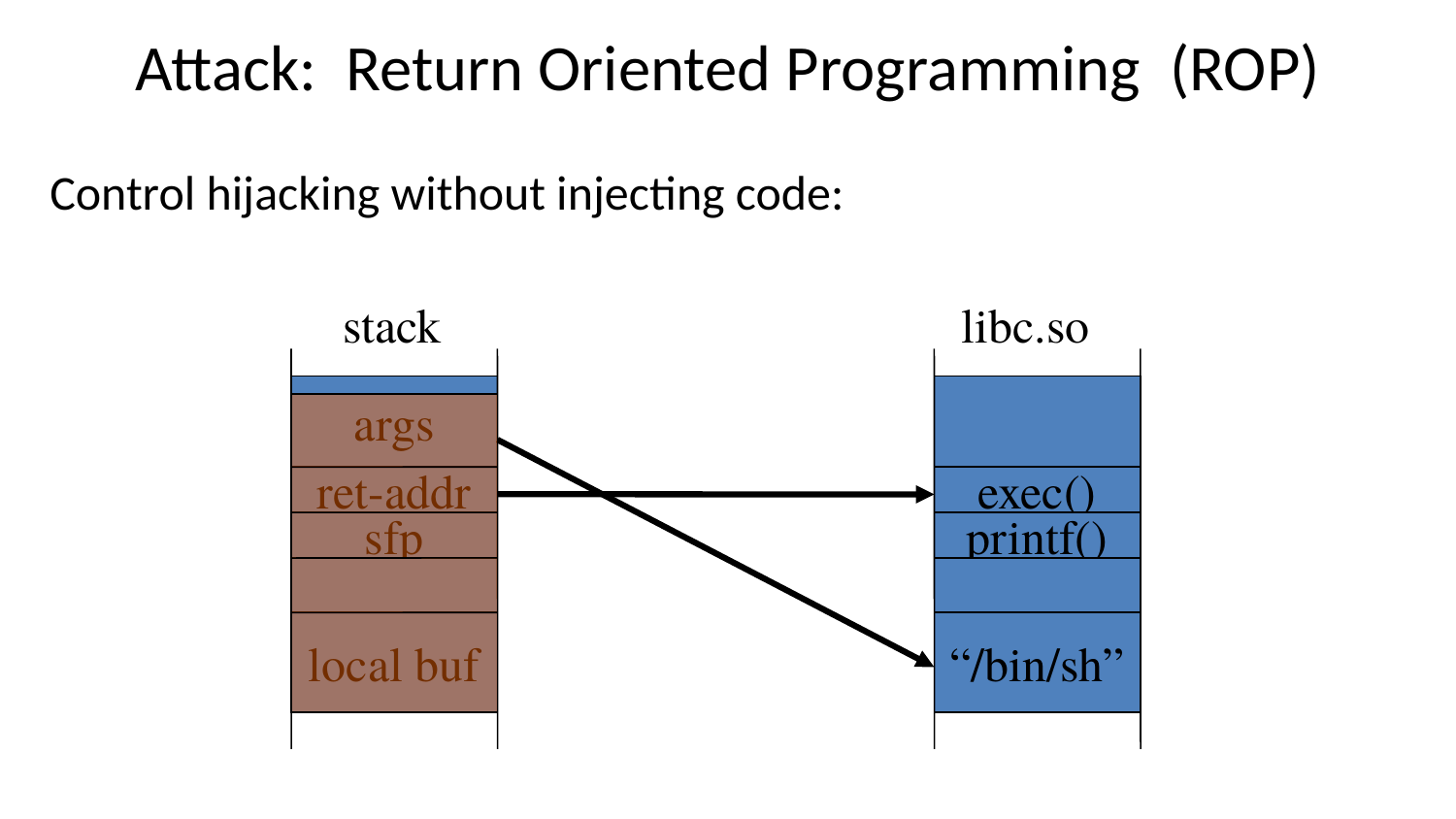

# Attack:  Return Oriented Programming  (ROP)
 Control hijacking without injecting code:

stack
libc.so

args

ret-addr

exec()

sfp

printf()

local buf

“/bin/sh”